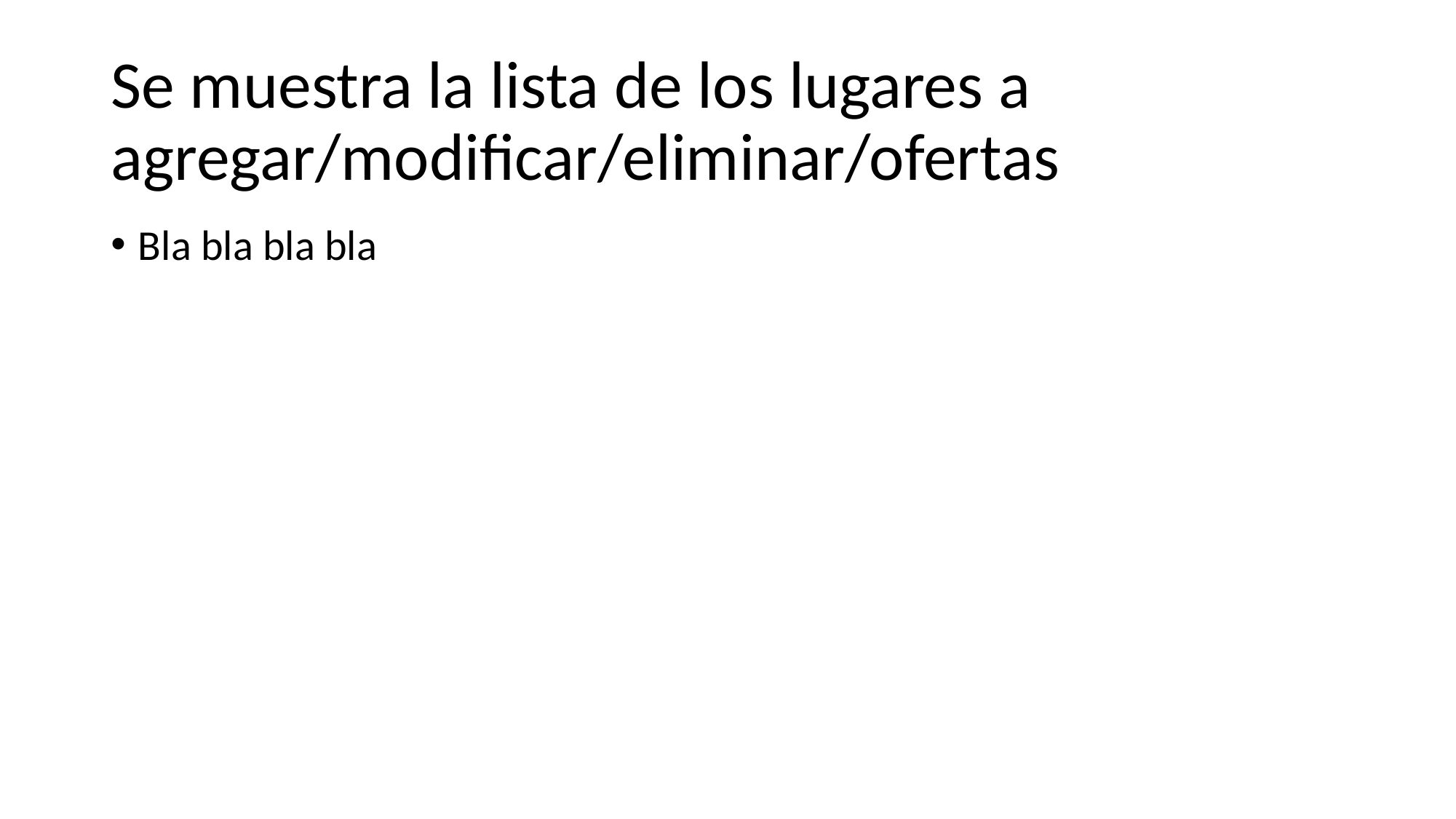

# Se muestra la lista de los lugares a agregar/modificar/eliminar/ofertas
Bla bla bla bla